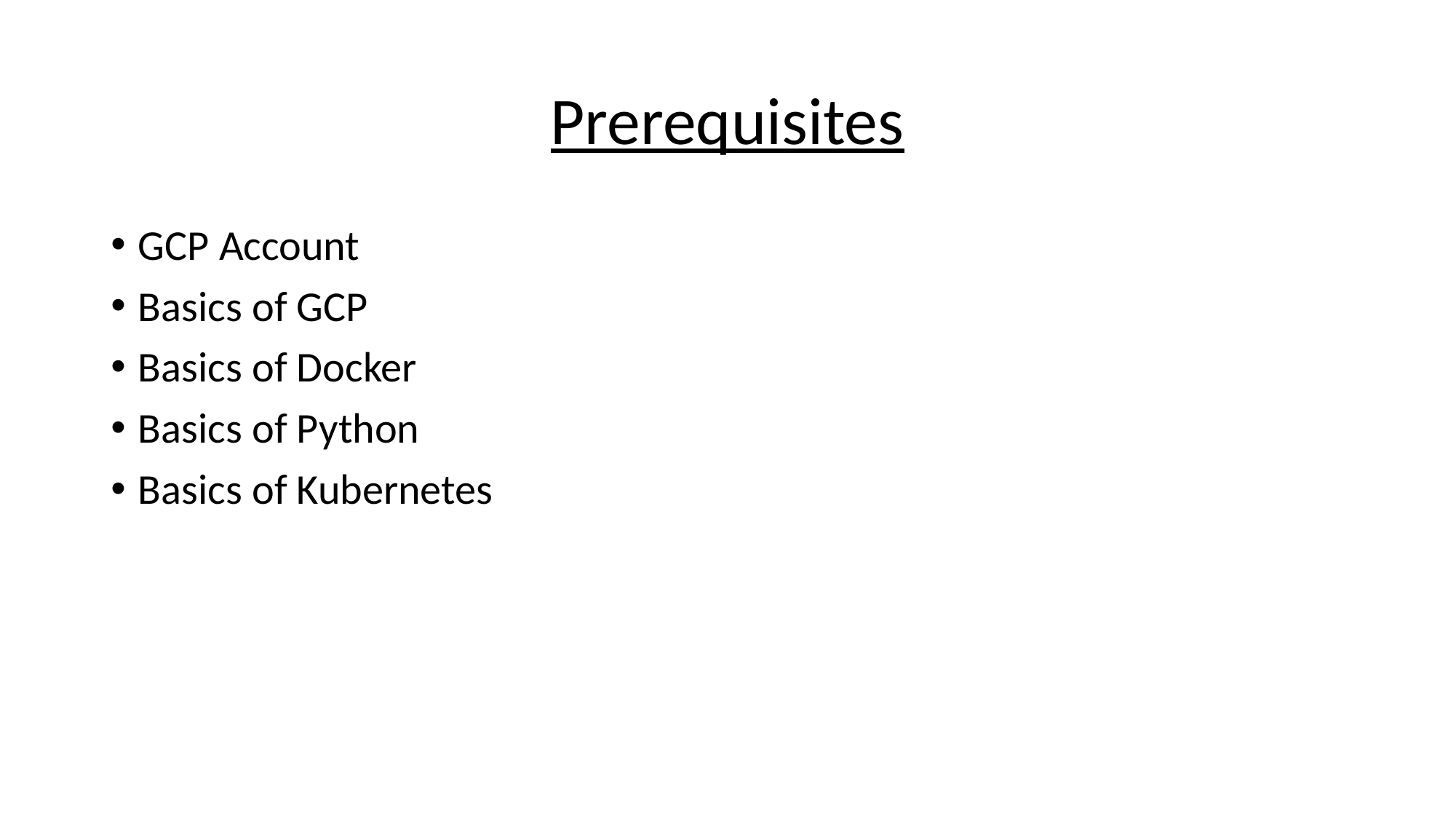

# Prerequisites
GCP Account
Basics of GCP
Basics of Docker
Basics of Python
Basics of Kubernetes